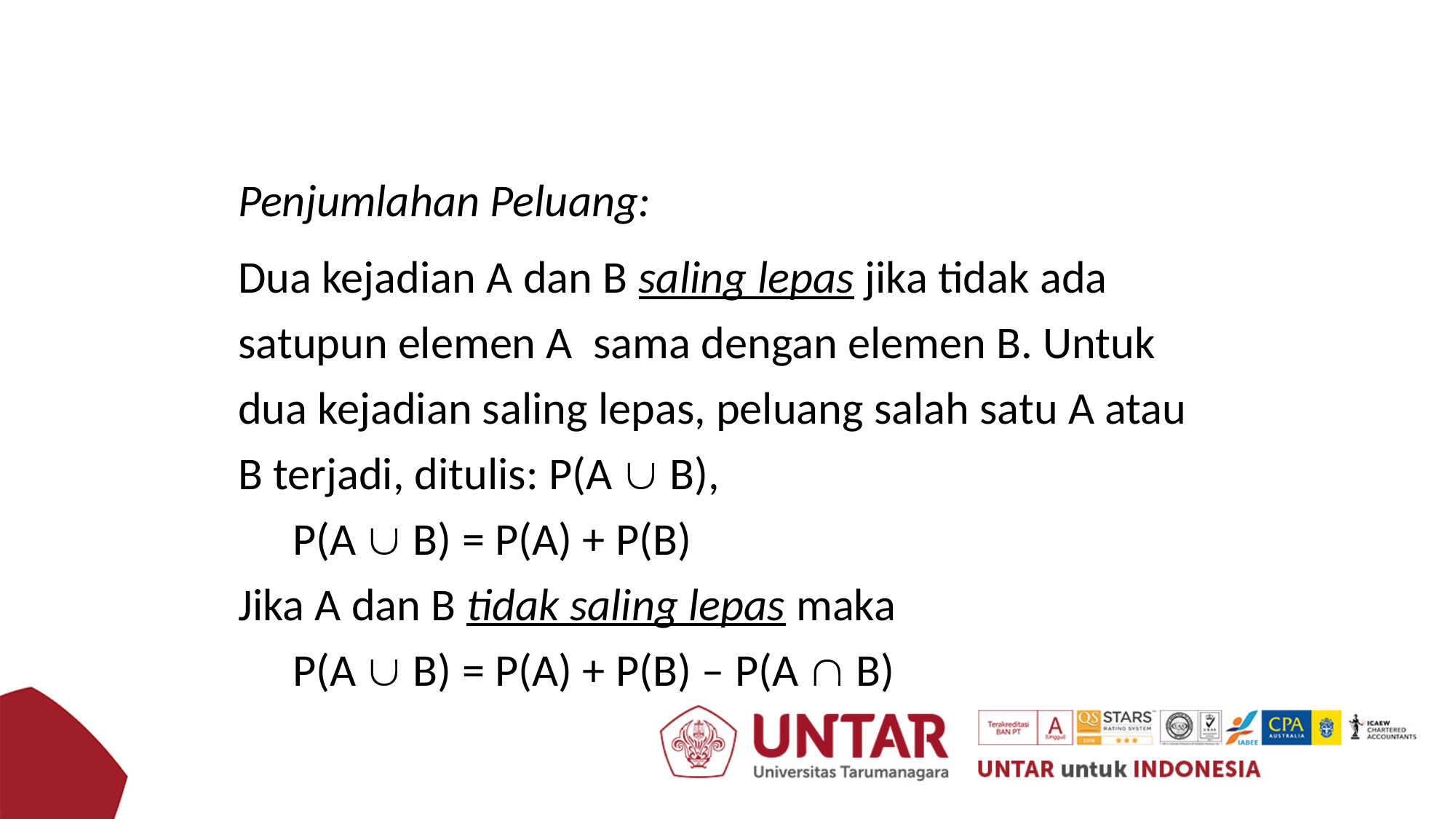

Peluang Saling Lepas
Penjumlahan Peluang:
Dua kejadian A dan B saling lepas jika tidak ada satupun elemen A  sama dengan elemen B. Untuk dua kejadian saling lepas, peluang salah satu A atau B terjadi, ditulis: P(A ∪ B),
	P(A ∪ B) = P(A) + P(B)
Jika A dan B tidak saling lepas maka
	P(A ∪ B) = P(A) + P(B) – P(A ∩ B)